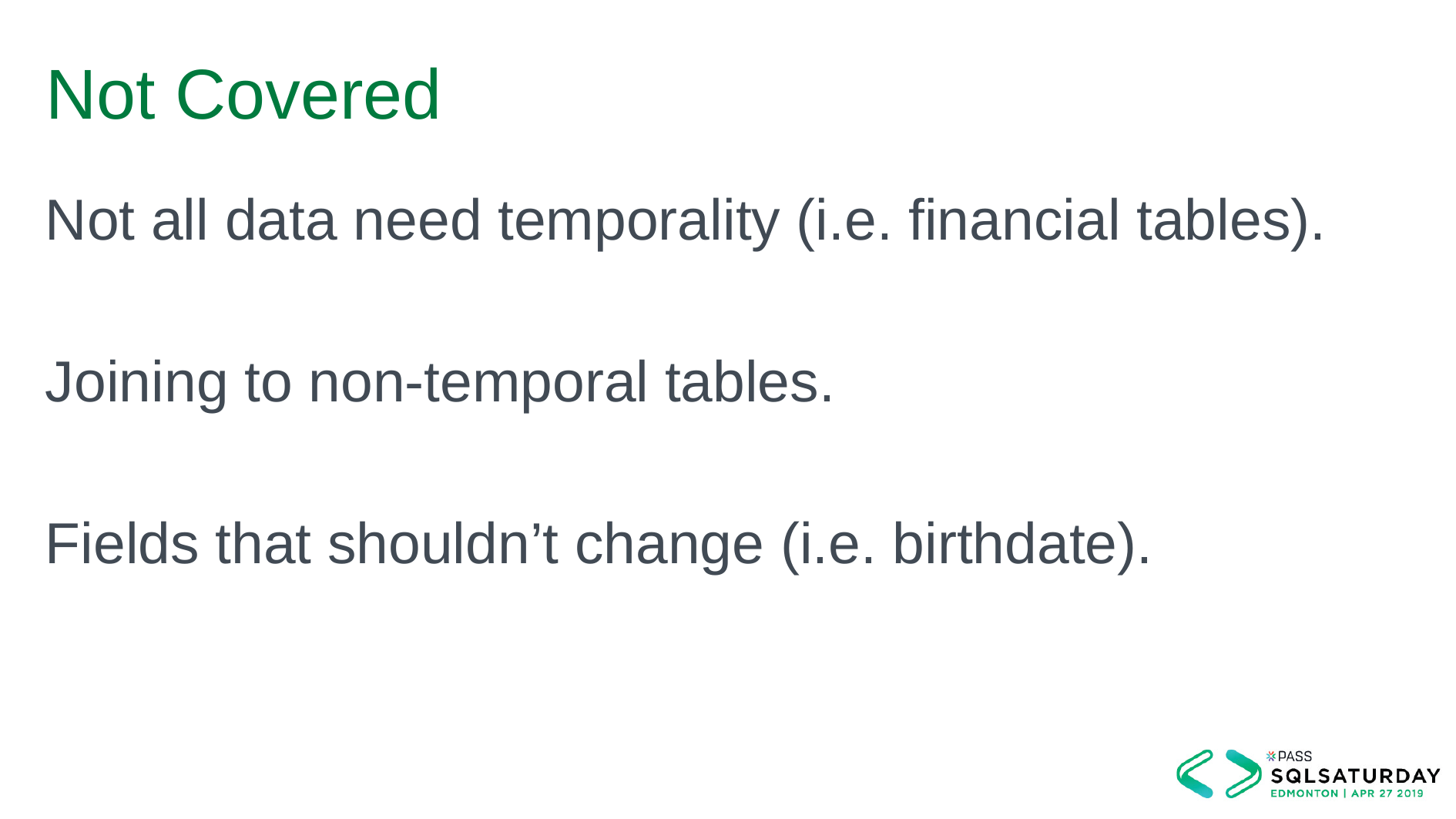

# Not Covered
Not all data need temporality (i.e. financial tables).

Joining to non-temporal tables.

Fields that shouldn’t change (i.e. birthdate).